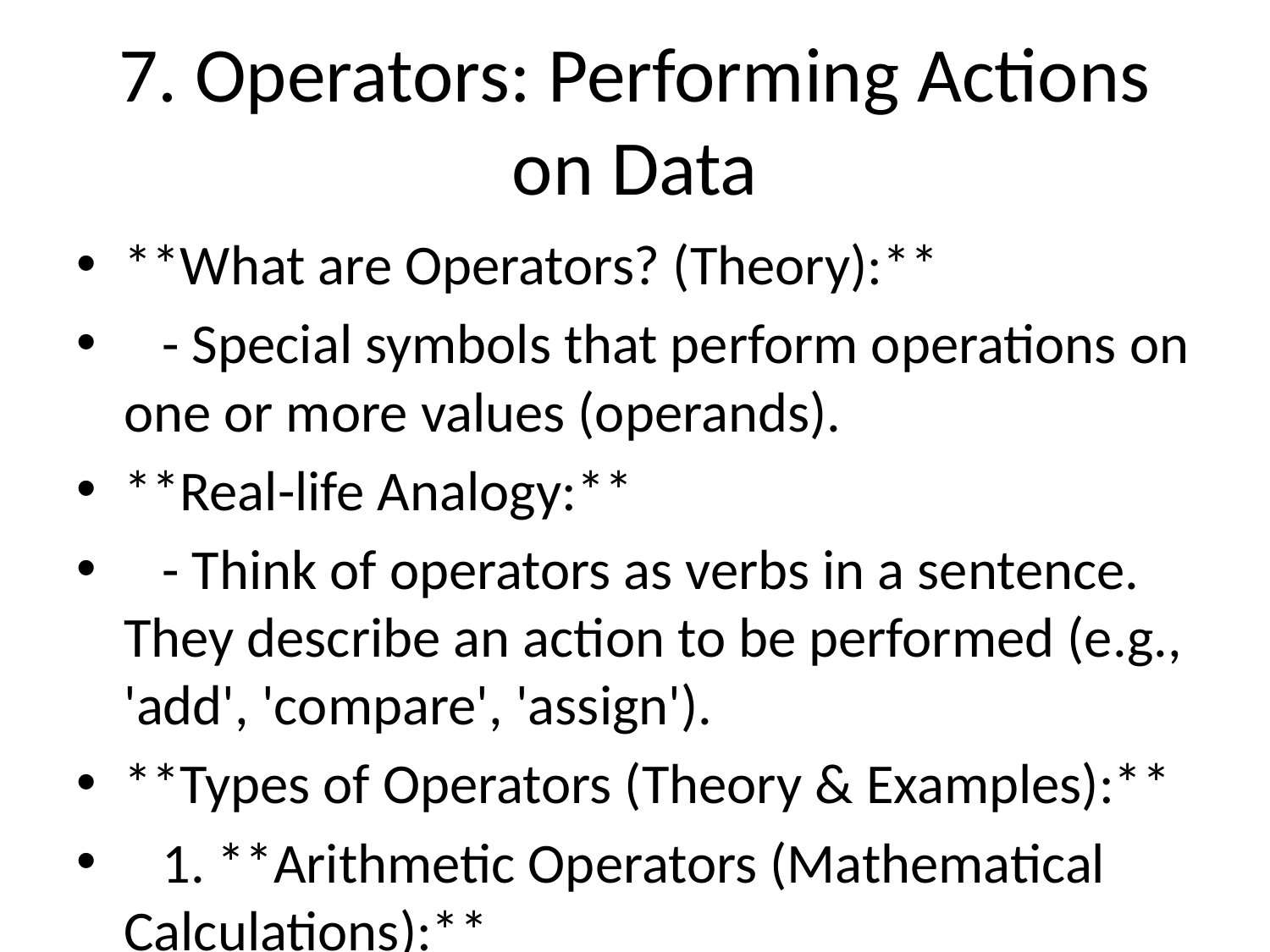

# 7. Operators: Performing Actions on Data
**What are Operators? (Theory):**
   - Special symbols that perform operations on one or more values (operands).
**Real-life Analogy:**
   - Think of operators as verbs in a sentence. They describe an action to be performed (e.g., 'add', 'compare', 'assign').
**Types of Operators (Theory & Examples):**
   1. **Arithmetic Operators (Mathematical Calculations):**
      - `+` (Addition): `5 + 3` -> `8`
      - `-` (Subtraction): `10 - 4` -> `6`
      - `*` (Multiplication): `2 * 6` -> `12`
      - `/` (Division): `10 / 3` -> `3.333...` (always float)
      - `//` (Floor Division): `10 // 3` -> `3` (integer result)
      - `%` (Modulo - Remainder): `10 % 3` -> `1`
      - `**` (Exponentiation): `2 ** 3` -> `8` (2 to the power of 3)
   2. **Comparison Operators (Comparing Values, Result is Boolean):**
      - `==` (Equal to): `5 == 5` -> `True`
      - `!=` (Not equal to): `5 != 3` -> `True`
      - `>` (Greater than): `7 > 4` -> `True`
      - `<` (Less than): `2 < 8` -> `True`
      - `>=` (Greater than or equal to): `5 >= 5` -> `True`
      - `<=` (Less than or equal to): `3 <= 6` -> `True`
   3. **Logical Operators (Combining Boolean Conditions):**
      - `and`: `True and False` -> `False` (Both must be True)
      - `or`: `True or False` -> `True` (At least one must be True)
      - `not`: `not True` -> `False` (Inverts the boolean value)
   4. **Assignment Operators (Assigning Values):**
      - `=` (Assign): `x = 10`
      - `+=` (Add and assign): `x += 5` is equivalent to `x = x + 5`
      - `-=` (Subtract and assign): `y -= 2` is equivalent to `y = y - 2`
      - (and others like `*=`, `/=`, etc.)
**Story Problem:**
   - A student scores 85 in Math and 70 in Science. Is their average score greater than or equal to 75? Use variables and operators to find out. (Hint: `(math_score + science_score) / 2 >= 75`)